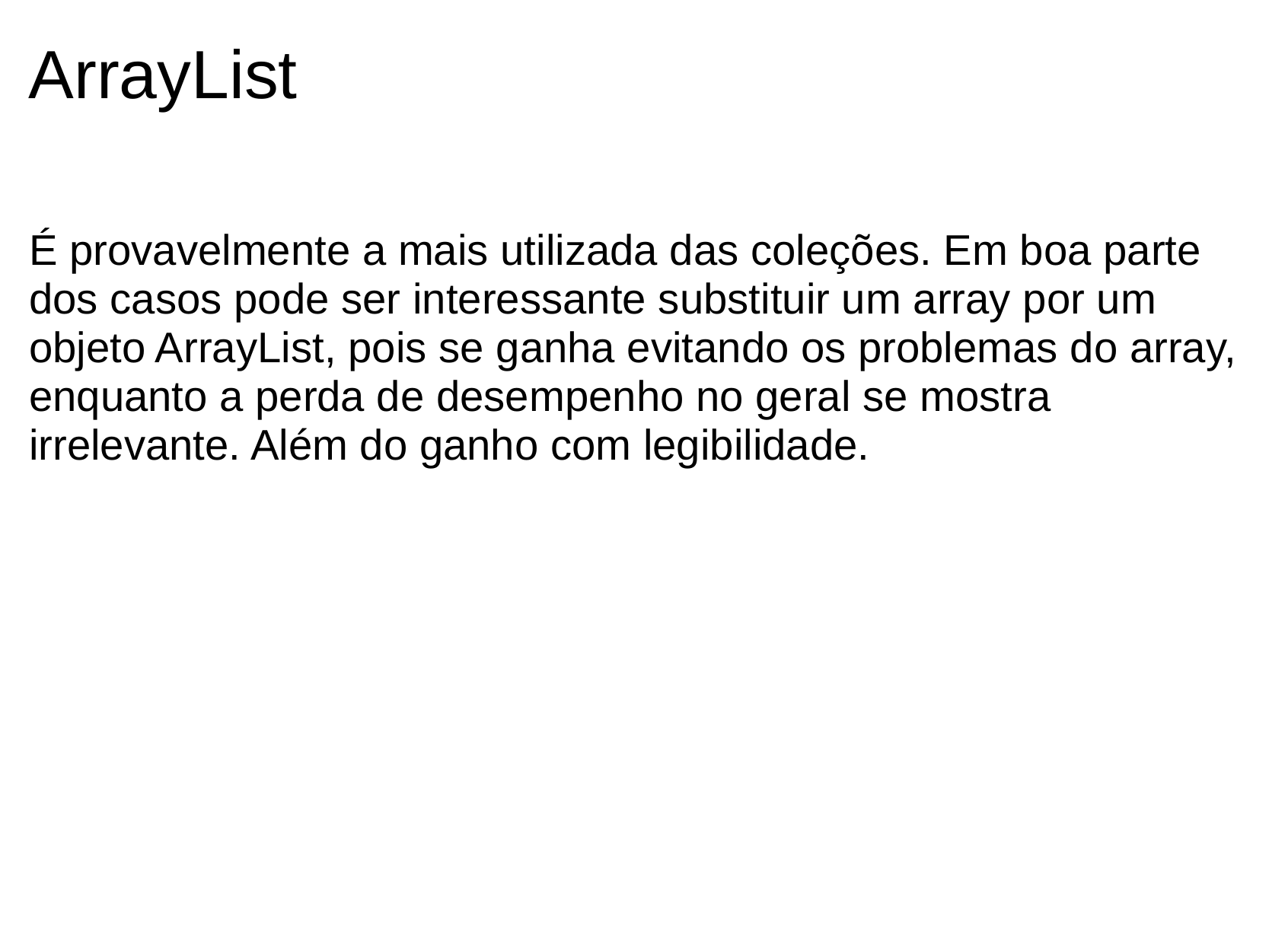

# ArrayList
É provavelmente a mais utilizada das coleções. Em boa parte dos casos pode ser interessante substituir um array por um objeto ArrayList, pois se ganha evitando os problemas do array, enquanto a perda de desempenho no geral se mostra irrelevante. Além do ganho com legibilidade.